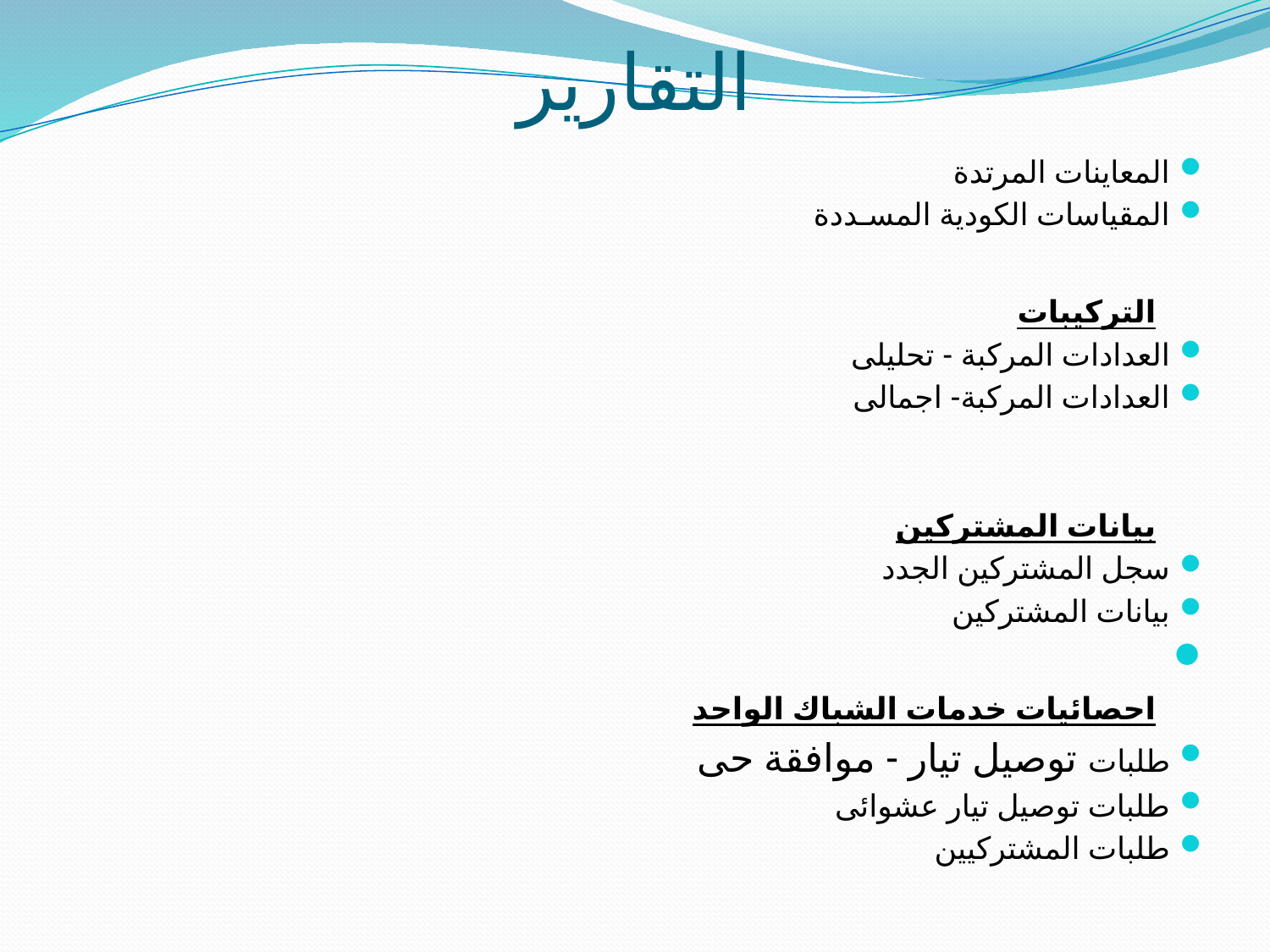

# التقارير
المعاينات المرتدة
المقياسات الكودية المسـددة

التركيبات
العدادات المركبة - تحليلى
العدادات المركبة- اجمالى

بيانات المشتركين
سجل المشتركين الجدد
بيانات المشتركين

احصائيات خدمات الشباك الواحد
طلبات توصيل تيار - موافقة حى
طلبات توصيل تيار عشوائى
طلبات المشتركيين